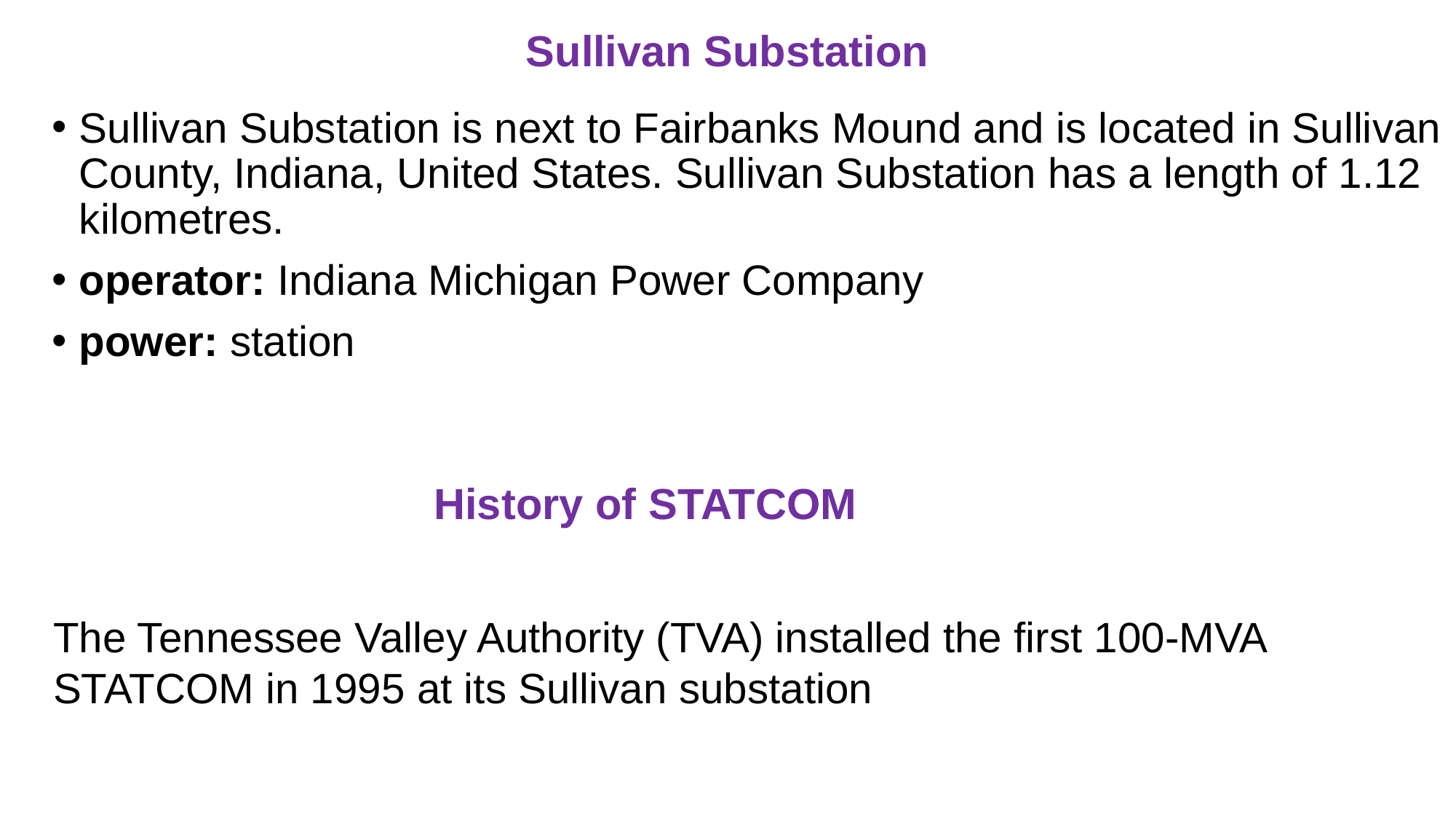

# Sullivan Substation
Sullivan Substation is next to Fairbanks Mound and is located in Sullivan County, Indiana, United States. Sullivan Substation has a length of 1.12 kilometres.
operator: Indiana Michigan Power Company
power: station

History of STATCOM
The Tennessee Valley Authority (TVA) installed the first 100-MVA STATCOM in 1995 at its Sullivan substation